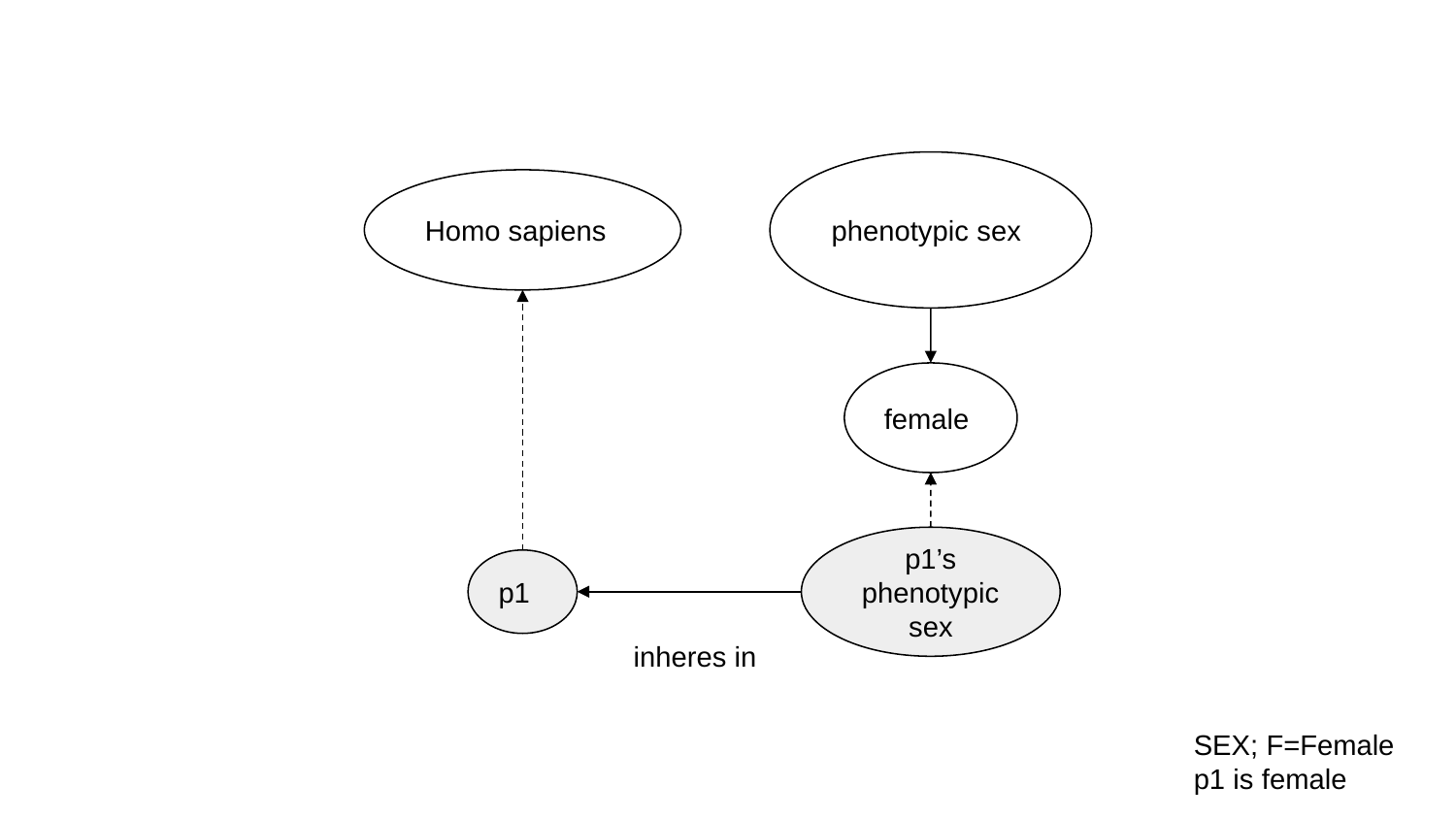

phenotypic sex
Homo sapiens
female
p1’s phenotypic sex
p1
inheres in
SEX; F=Female
p1 is female